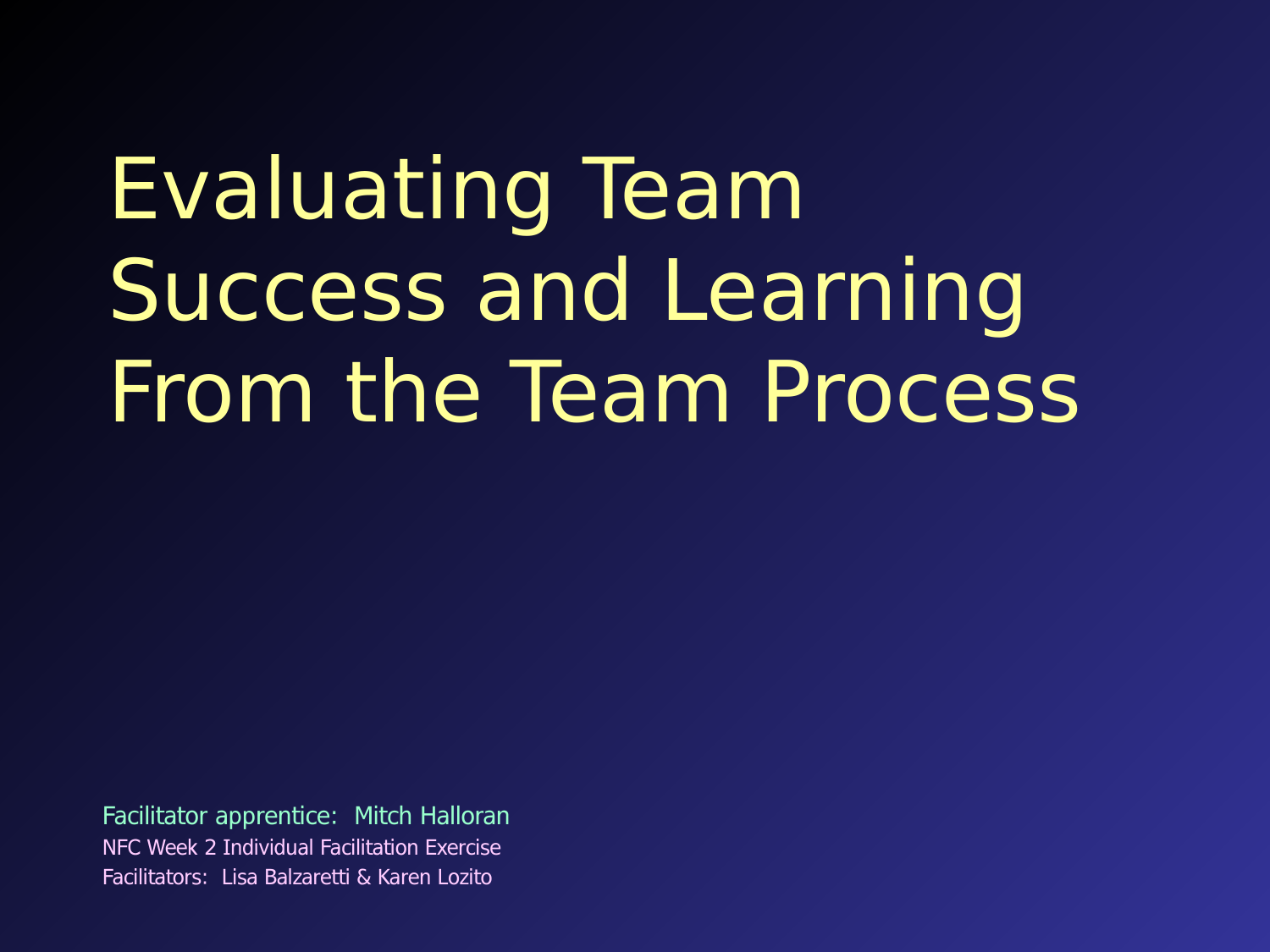

# Evaluating Team Success and Learning From the Team Process
Facilitator apprentice:  Mitch Halloran
NFC Week 2 Individual Facilitation Exercise
Facilitators:  Lisa Balzaretti & Karen Lozito